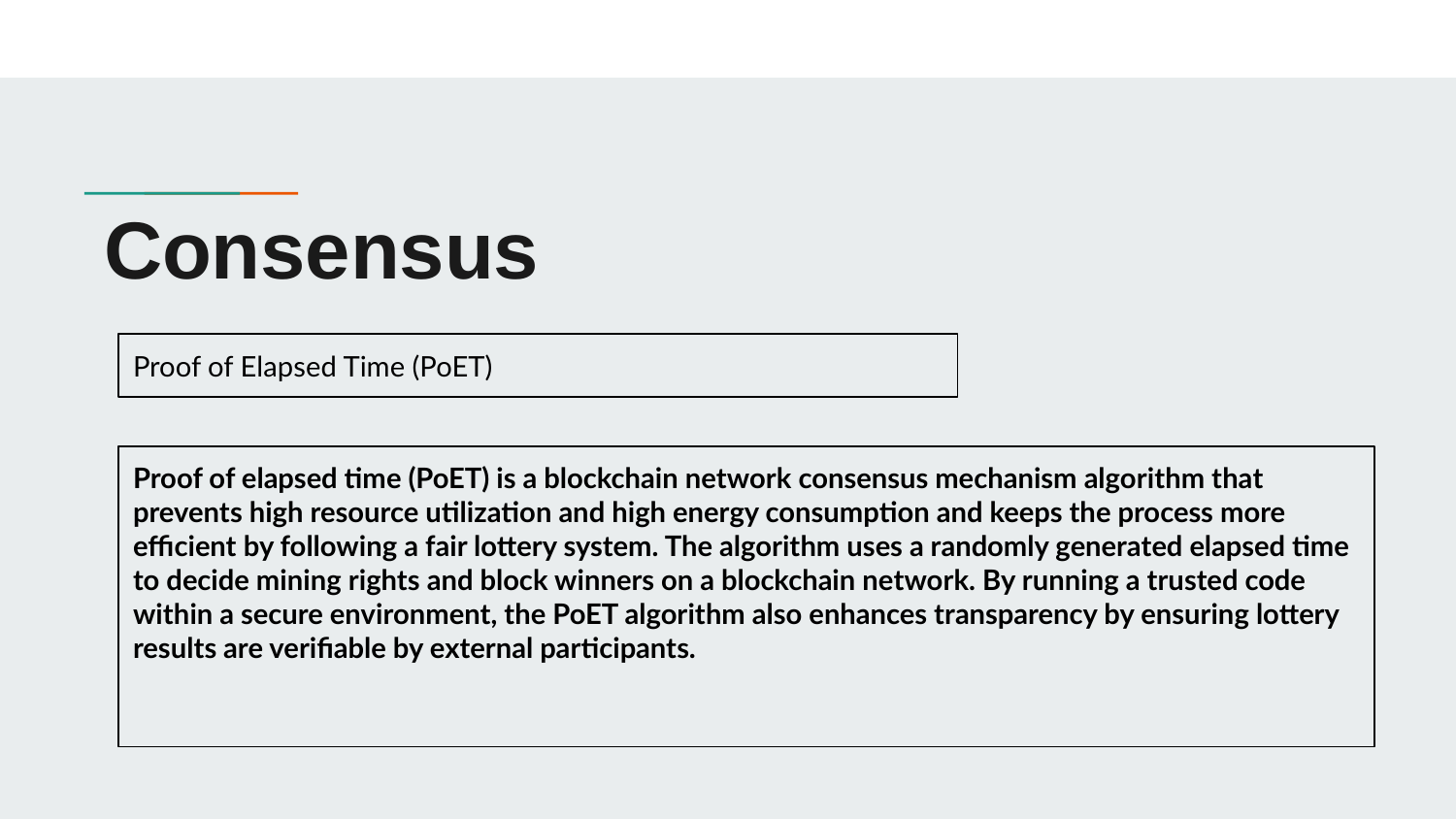

# Consensus
Proof of Elapsed Time (PoET)
Proof of elapsed time (PoET) is a blockchain network consensus mechanism algorithm that prevents high resource utilization and high energy consumption and keeps the process more efficient by following a fair lottery system. The algorithm uses a randomly generated elapsed time to decide mining rights and block winners on a blockchain network. By running a trusted code within a secure environment, the PoET algorithm also enhances transparency by ensuring lottery results are verifiable by external participants.